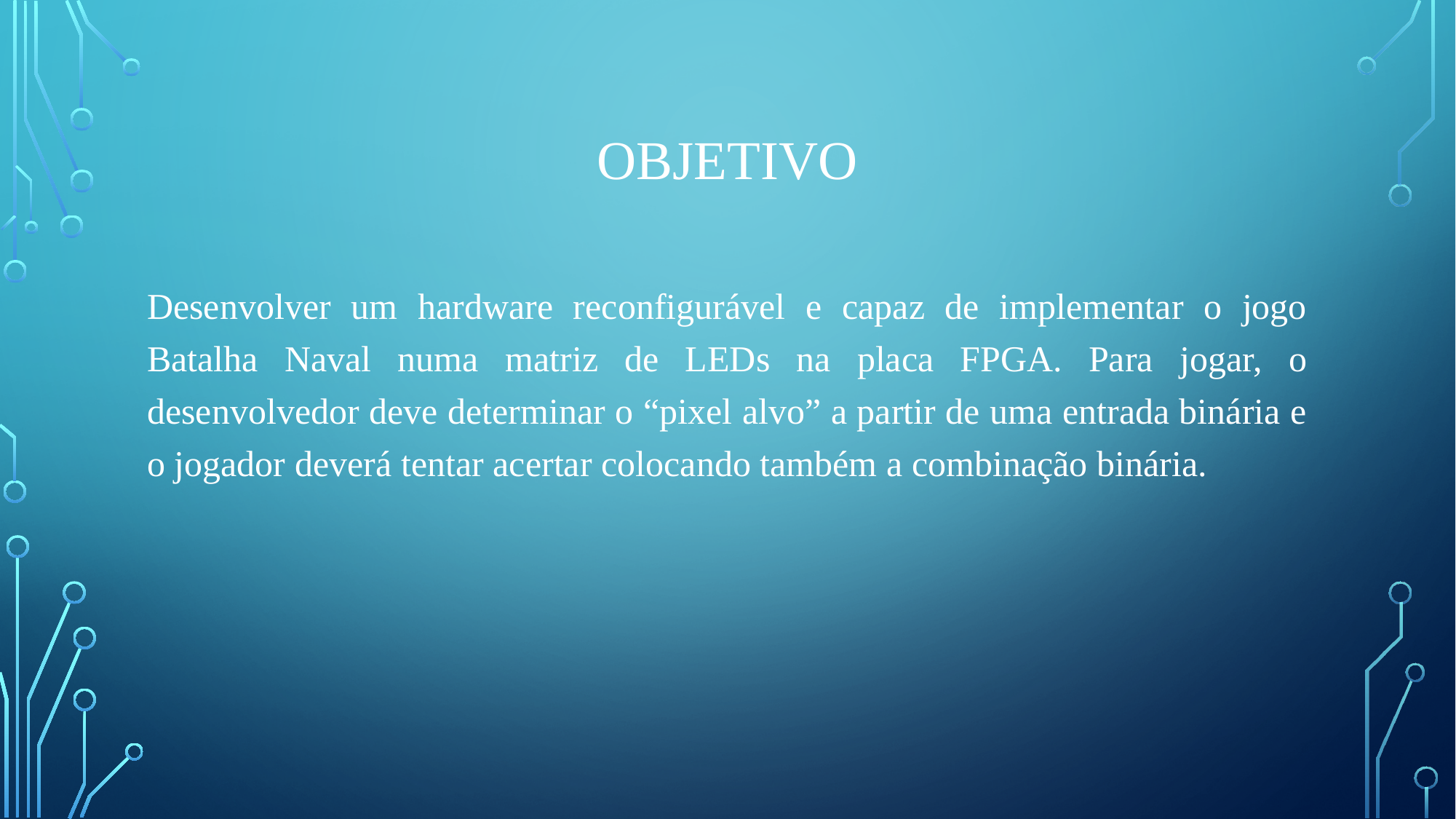

# objetivo
Desenvolver um hardware reconfigurável e capaz de implementar o jogo Batalha Naval numa matriz de LEDs na placa FPGA. Para jogar, o desenvolvedor deve determinar o “pixel alvo” a partir de uma entrada binária e o jogador deverá tentar acertar colocando também a combinação binária.
2